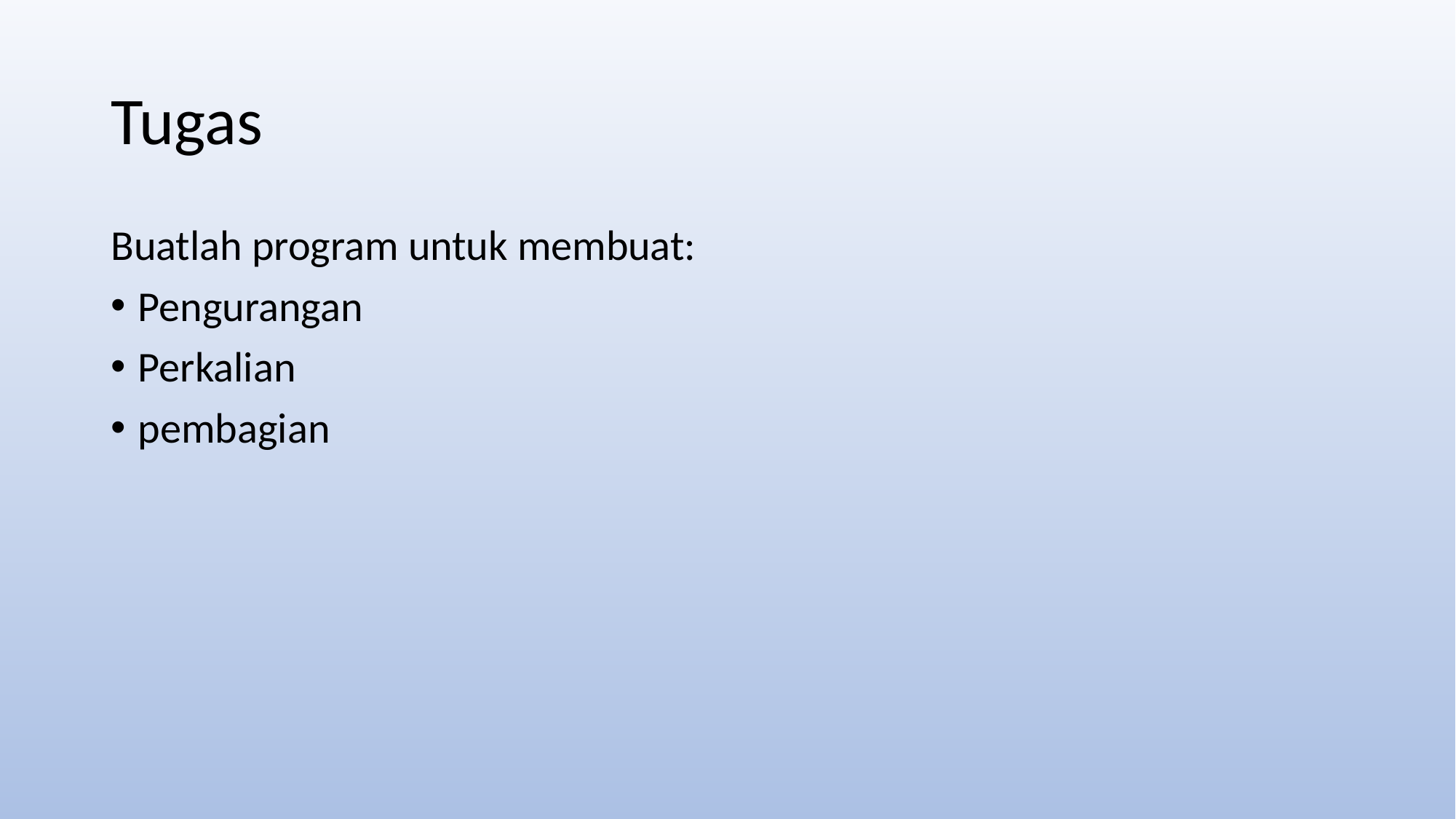

# Tugas
Buatlah program untuk membuat:
Pengurangan
Perkalian
pembagian